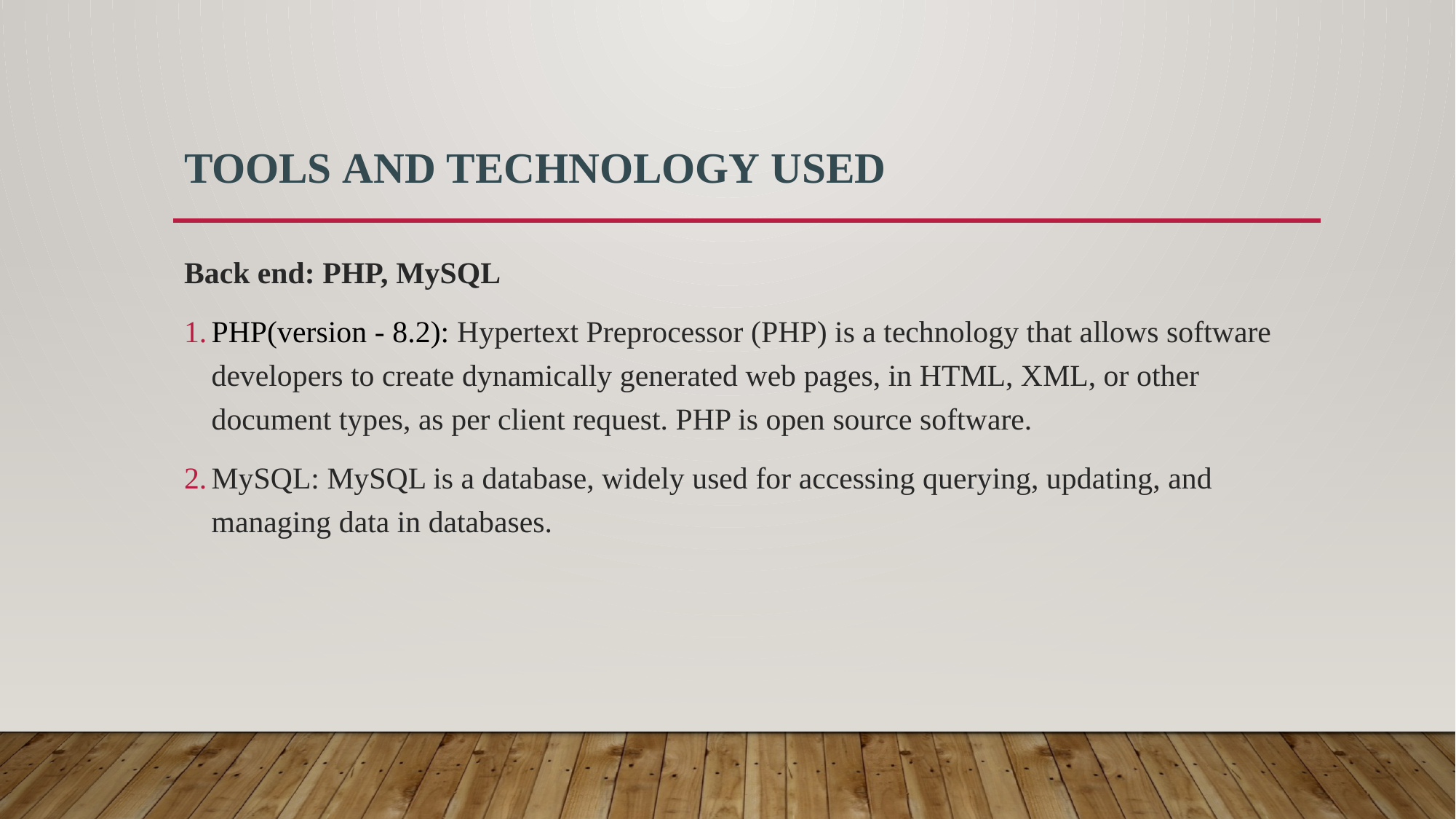

# Tools and technology used
Back end: PHP, MySQL
PHP(version - 8.2): Hypertext Preprocessor (PHP) is a technology that allows software developers to create dynamically generated web pages, in HTML, XML, or other document types, as per client request. PHP is open source software.
MySQL: MySQL is a database, widely used for accessing querying, updating, and managing data in databases.